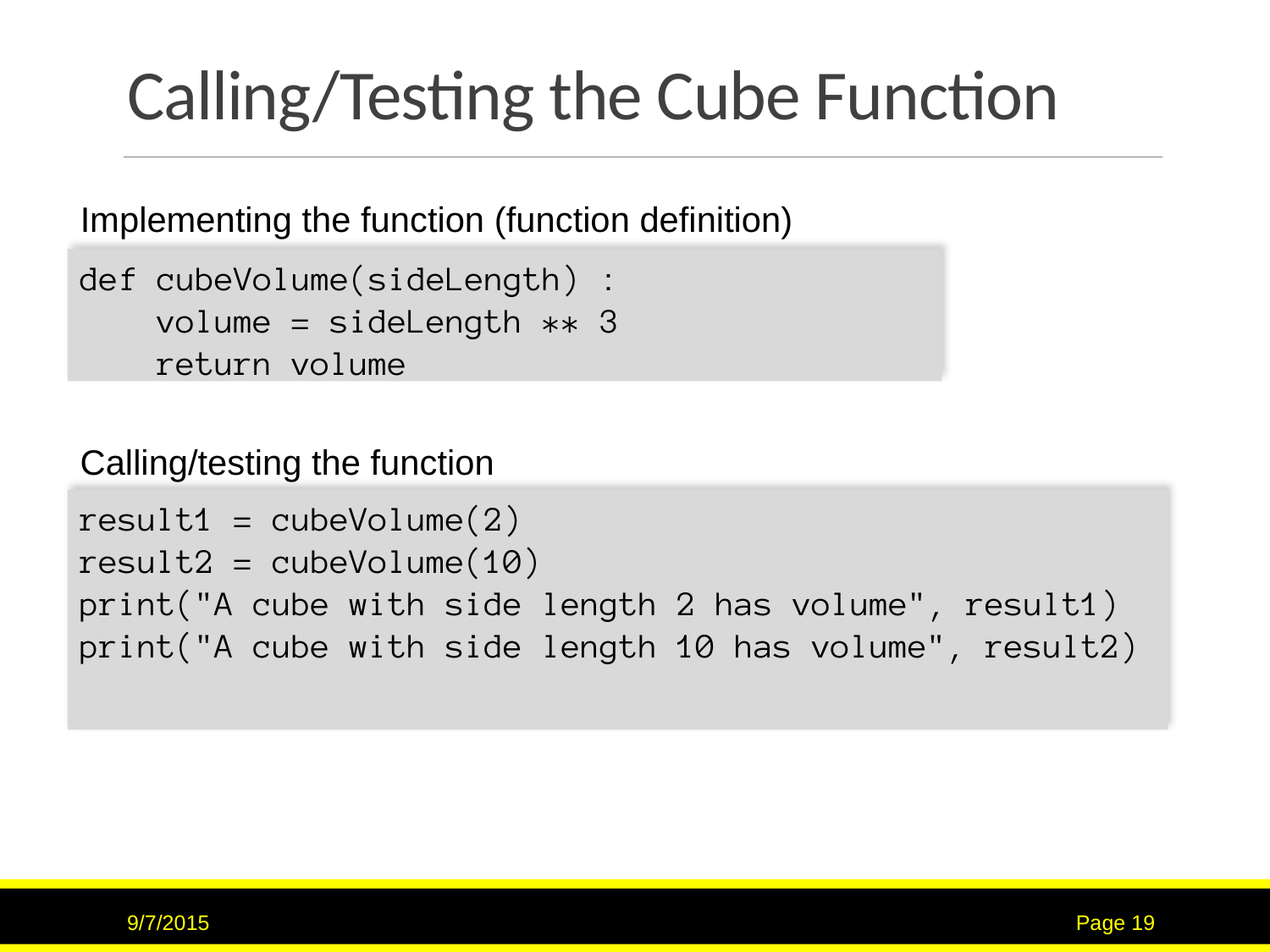

# Calling/Testing the Cube Function
Implementing the function (function definition)
def cubeVolume(sideLength) :
    volume = sideLength ** 3
    return volume

Calling/testing the function
result1 = cubeVolume(2)
result2 = cubeVolume(10)
print("A cube with side length 2 has volume", result1)
print("A cube with side length 10 has volume", result2)
9/7/2015
Page 19